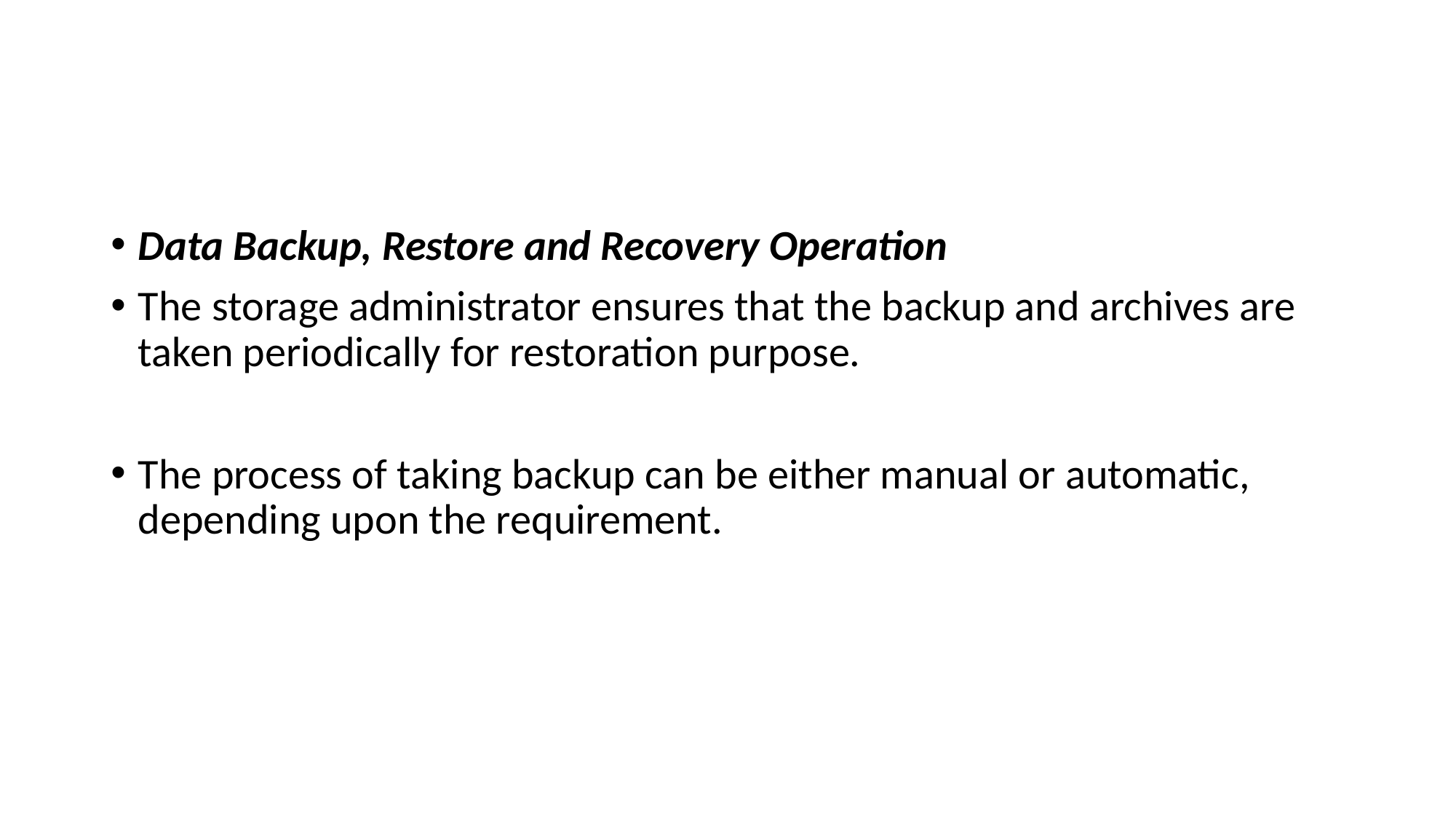

#
Data Backup, Restore and Recovery Operation
The storage administrator ensures that the backup and archives are taken periodically for restoration purpose.

The process of taking backup can be either manual or automatic, depending upon the requirement.